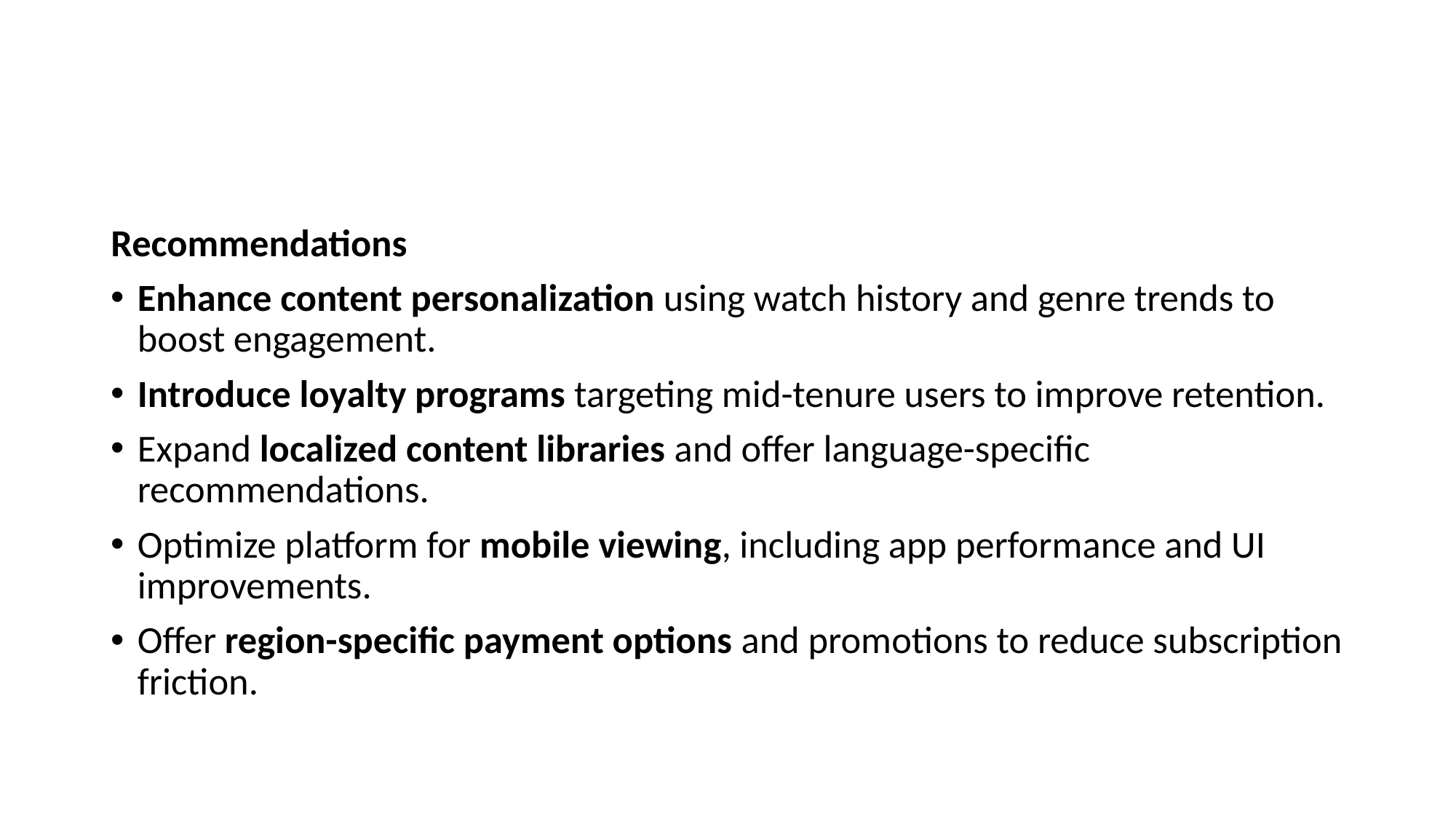

Recommendations
Enhance content personalization using watch history and genre trends to boost engagement.
Introduce loyalty programs targeting mid-tenure users to improve retention.
Expand localized content libraries and offer language-specific recommendations.
Optimize platform for mobile viewing, including app performance and UI improvements.
Offer region-specific payment options and promotions to reduce subscription friction.